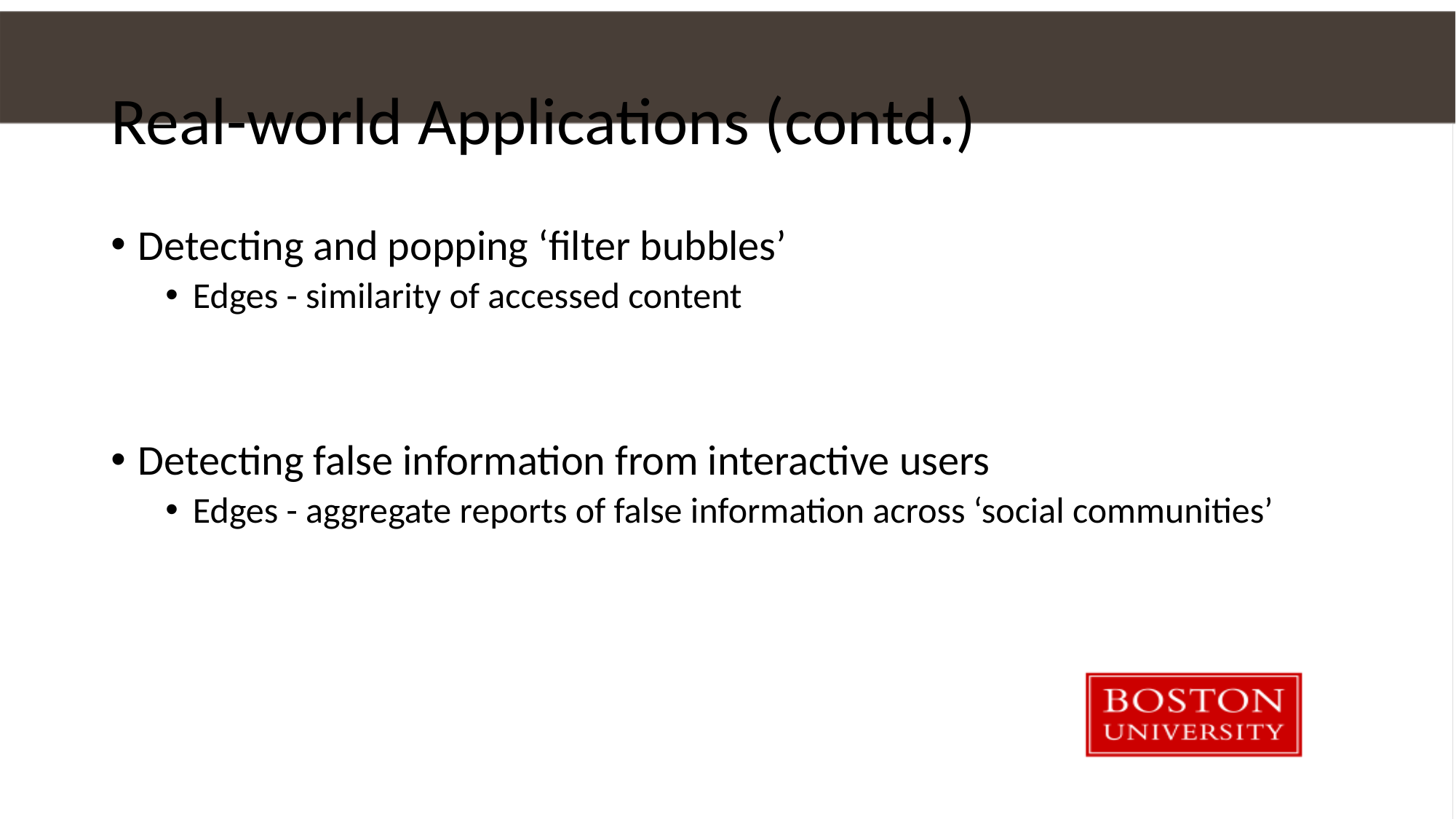

# Real-world Applications (contd.)
Detecting and popping ‘filter bubbles’
Edges - similarity of accessed content

Detecting false information from interactive users
Edges - aggregate reports of false information across ‘social communities’